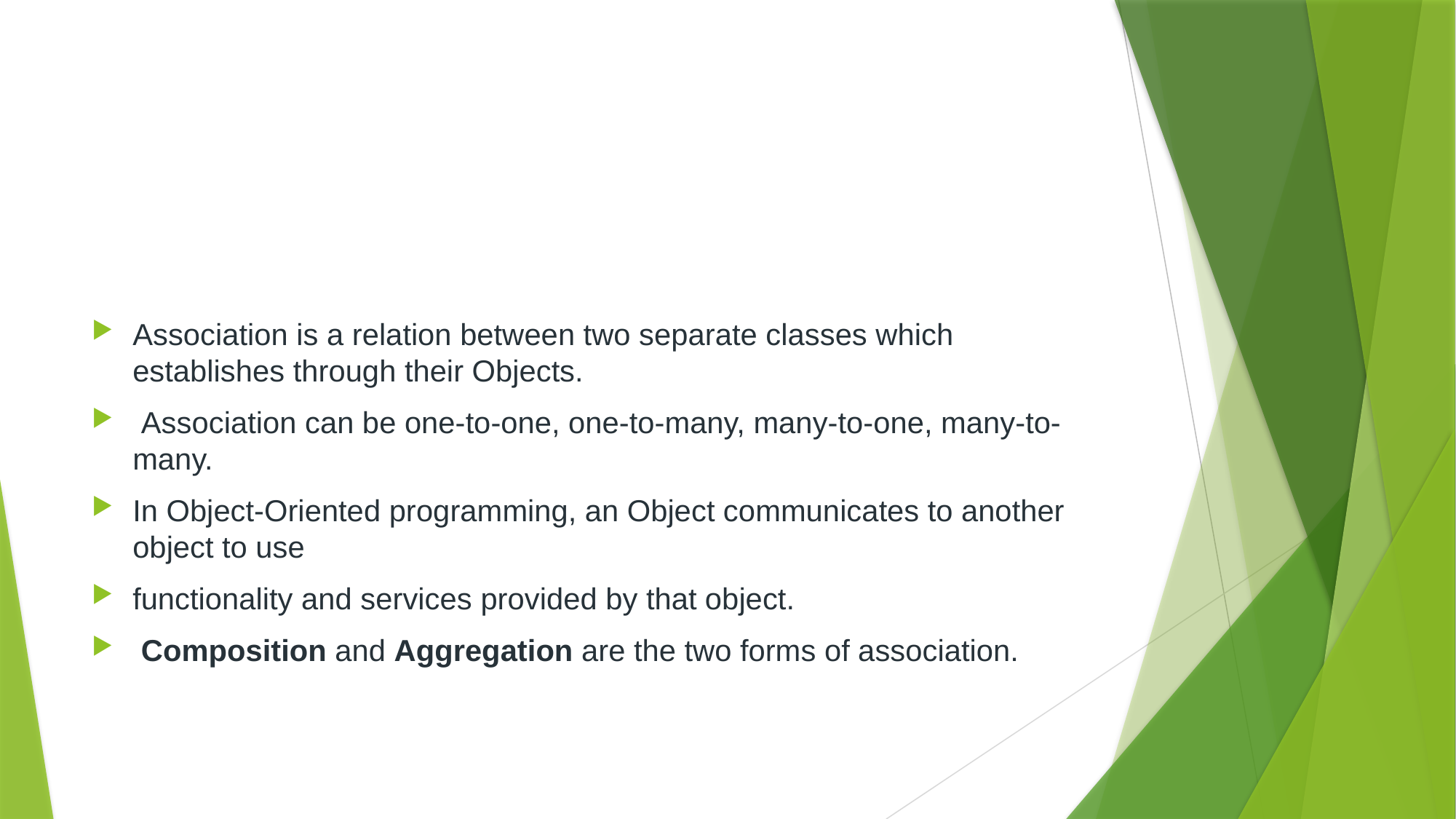

#

Association is a relation between two separate classes which establishes through their Objects.
 Association can be one-to-one, one-to-many, many-to-one, many-to-many.
In Object-Oriented programming, an Object communicates to another object to use
functionality and services provided by that object.
 Composition and Aggregation are the two forms of association.